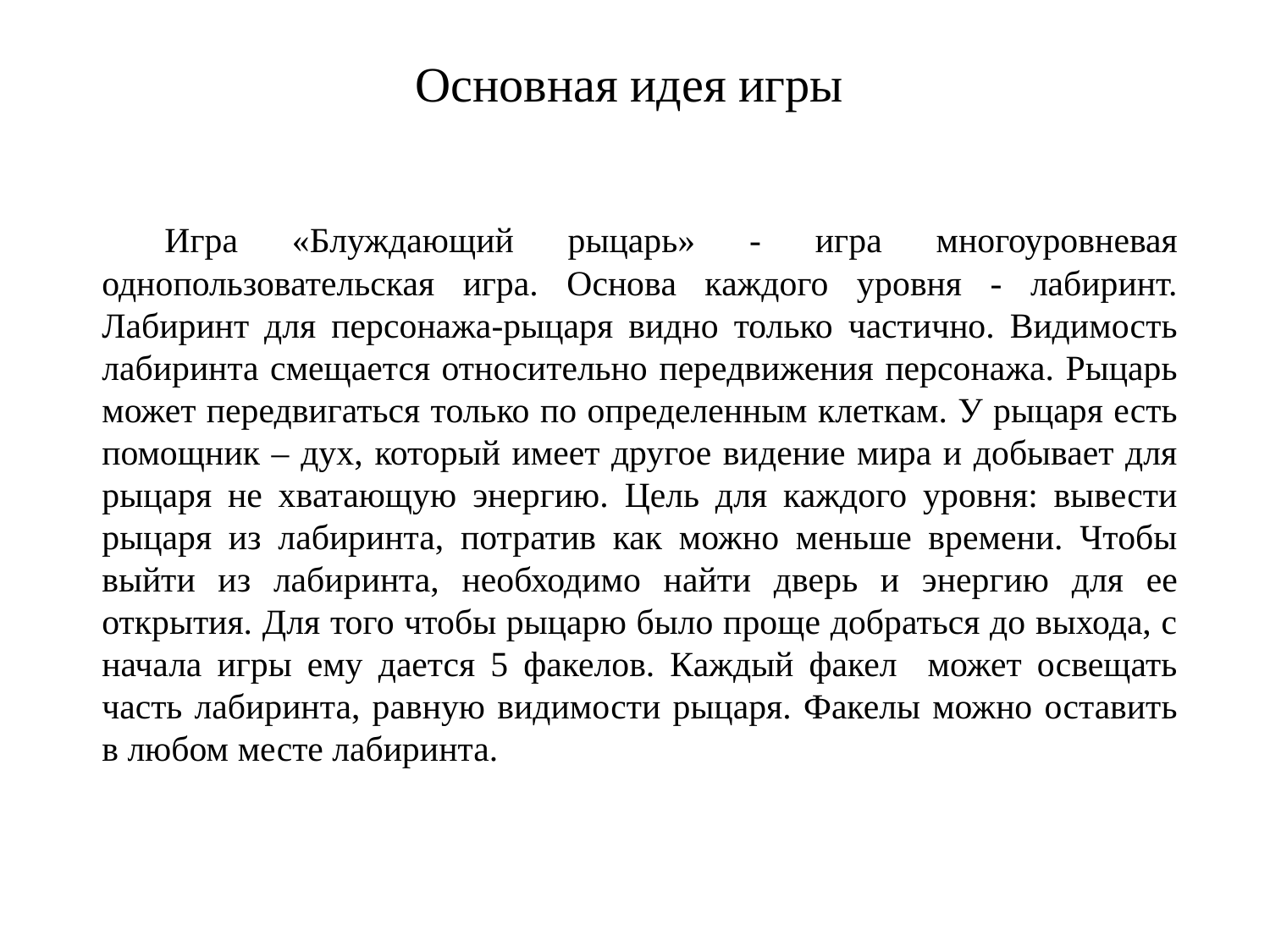

Основная идея игры
Игра «Блуждающий рыцарь» - игра многоуровневая однопользовательская игра. Основа каждого уровня - лабиринт. Лабиринт для персонажа-рыцаря видно только частично. Видимость лабиринта смещается относительно передвижения персонажа. Рыцарь может передвигаться только по определенным клеткам. У рыцаря есть помощник – дух, который имеет другое видение мира и добывает для рыцаря не хватающую энергию. Цель для каждого уровня: вывести рыцаря из лабиринта, потратив как можно меньше времени. Чтобы выйти из лабиринта, необходимо найти дверь и энергию для ее открытия. Для того чтобы рыцарю было проще добраться до выхода, с начала игры ему дается 5 факелов. Каждый факел  может освещать часть лабиринта, равную видимости рыцаря. Факелы можно оставить в любом месте лабиринта.